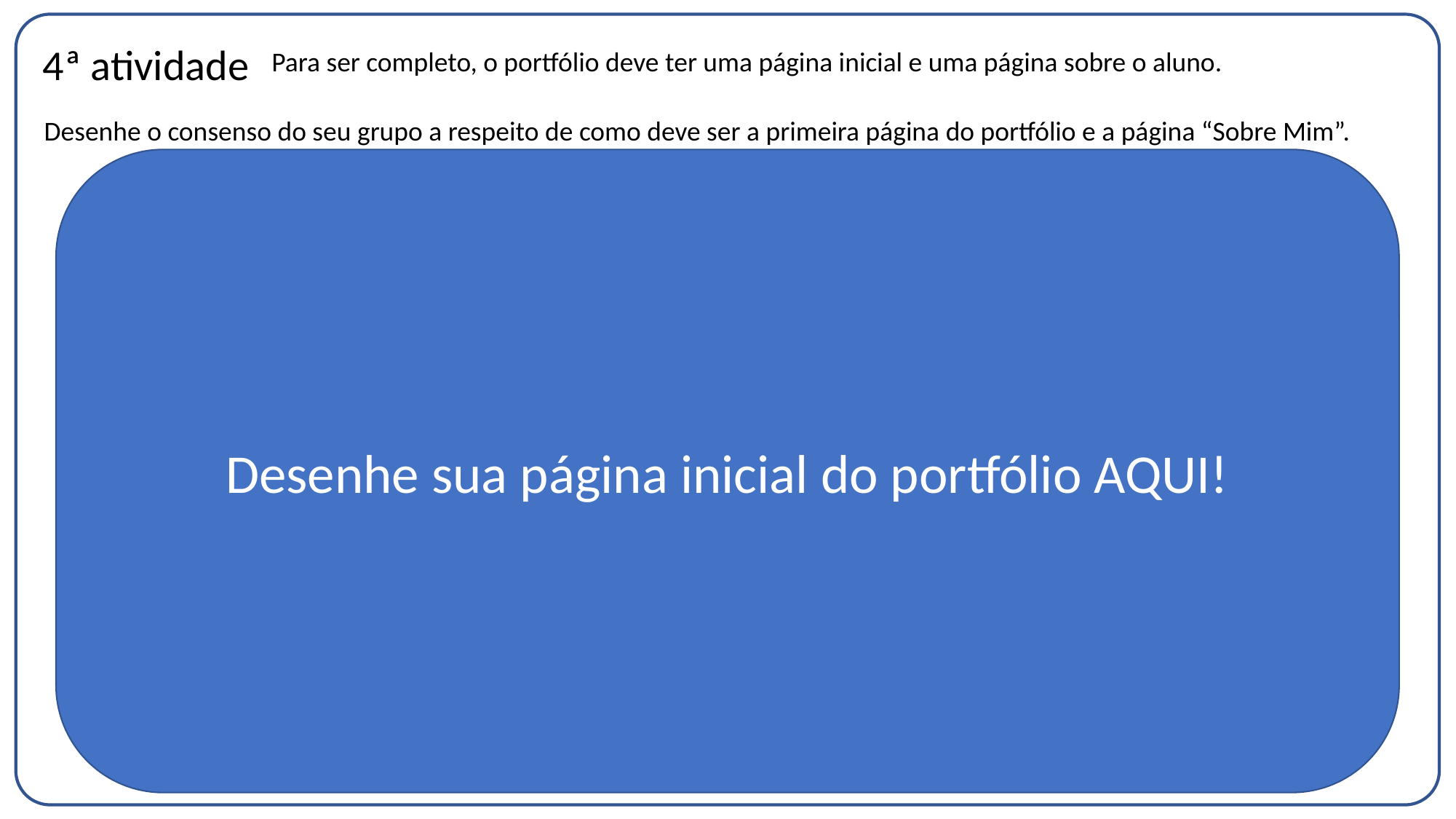

# 4ª atividade
Para ser completo, o portfólio deve ter uma página inicial e uma página sobre o aluno.
Desenhe o consenso do seu grupo a respeito de como deve ser a primeira página do portfólio e a página “Sobre Mim”.
Desenhe sua página inicial do portfólio AQUI!